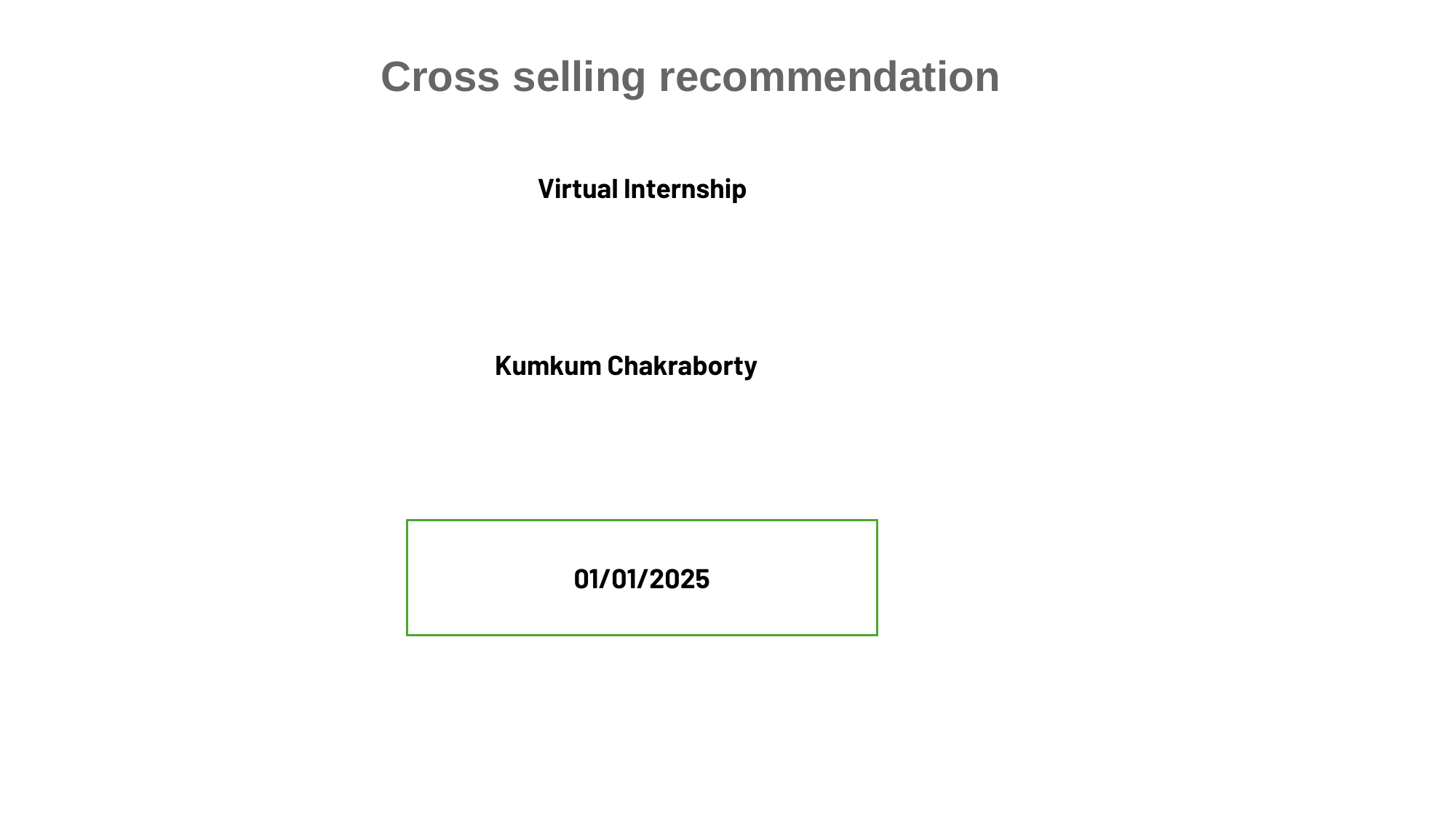

Cross selling recommendation
Virtual Internship
Kumkum Chakraborty
01/01/2025